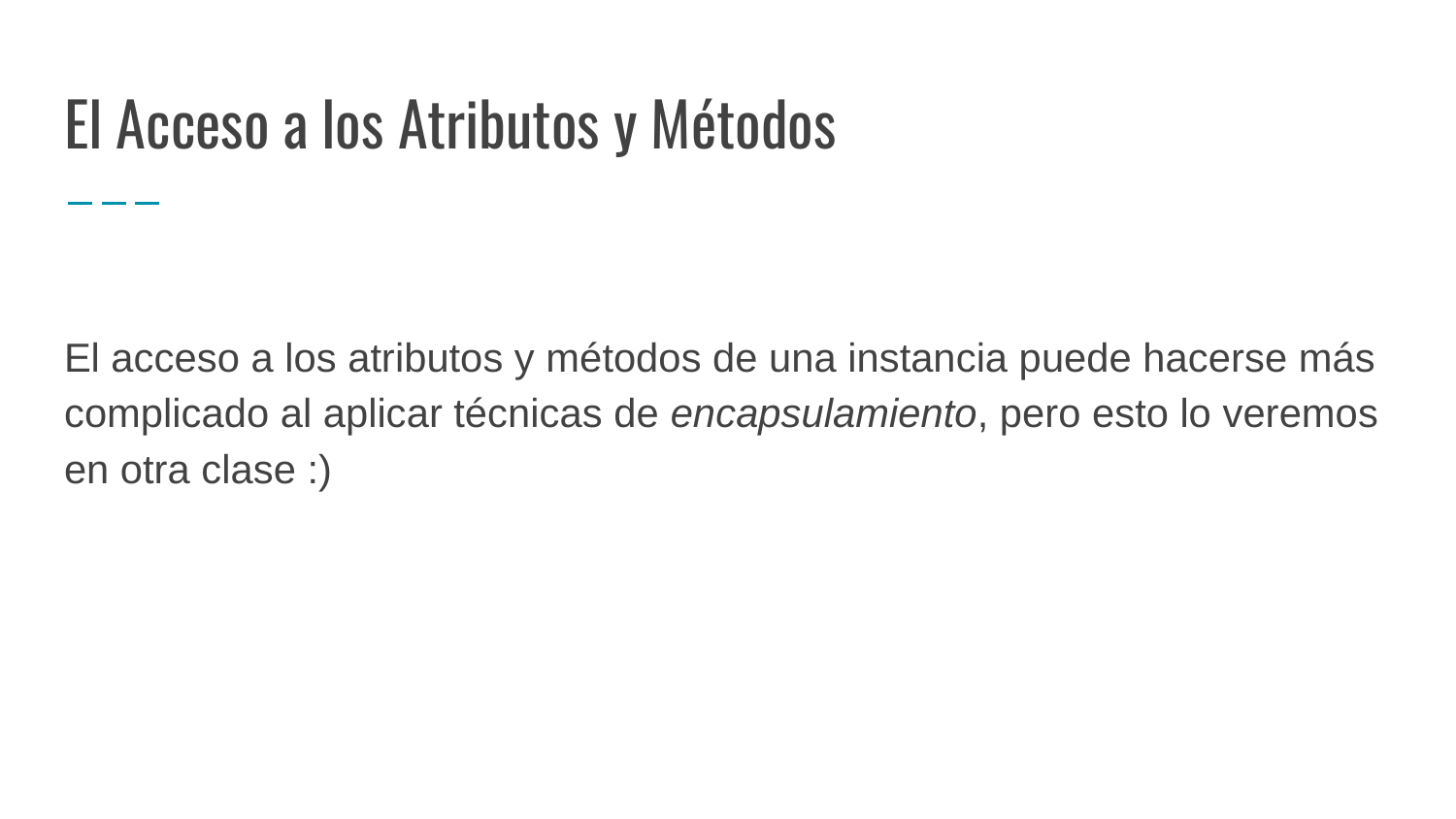

# El Acceso a los Atributos y Métodos
El acceso a los atributos y métodos de una instancia puede hacerse más complicado al aplicar técnicas de encapsulamiento, pero esto lo veremos en otra clase :)